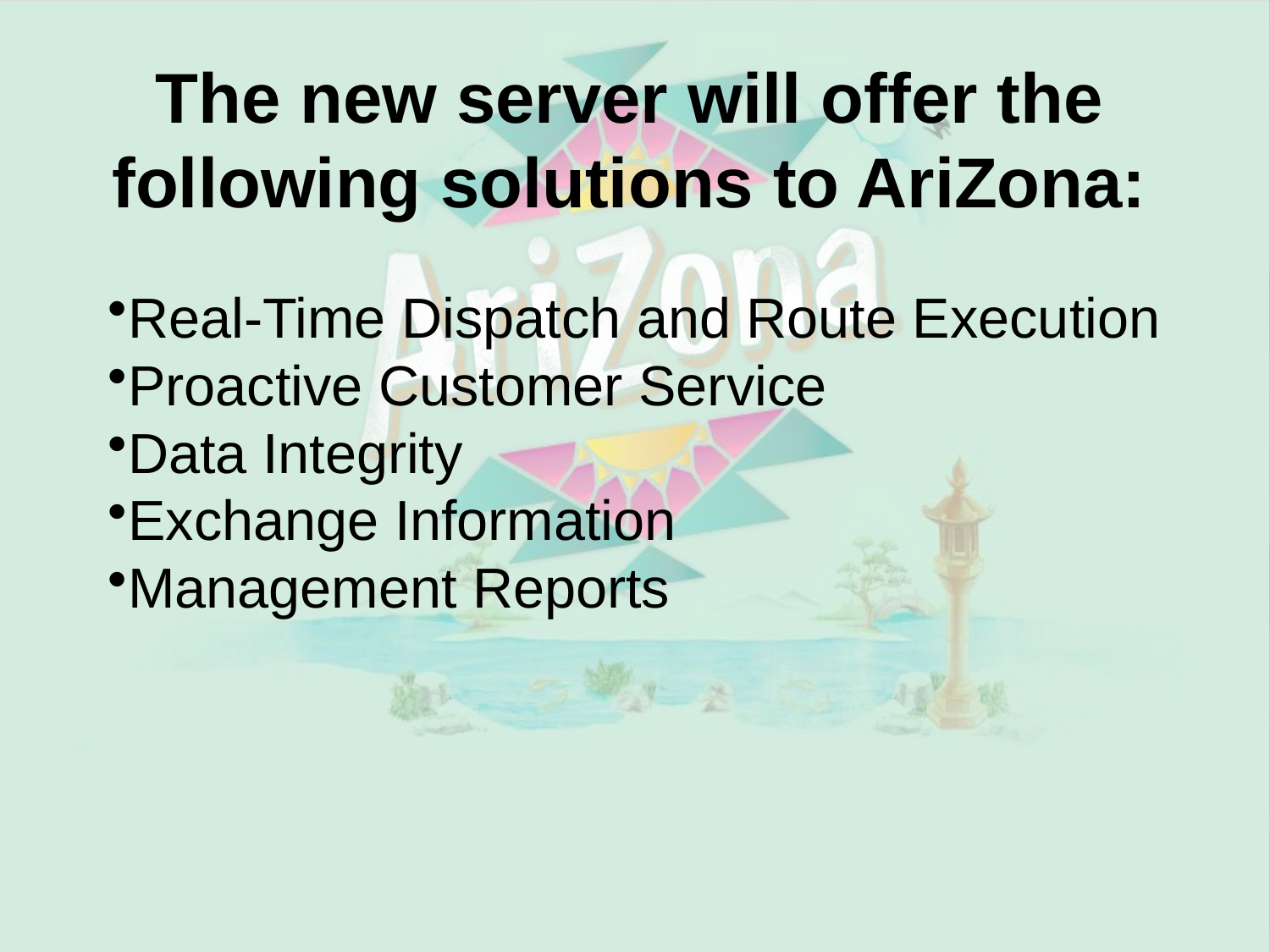

# The new server will offer the following solutions to AriZona:
Real-Time Dispatch and Route Execution
Proactive Customer Service
Data Integrity
Exchange Information
Management Reports